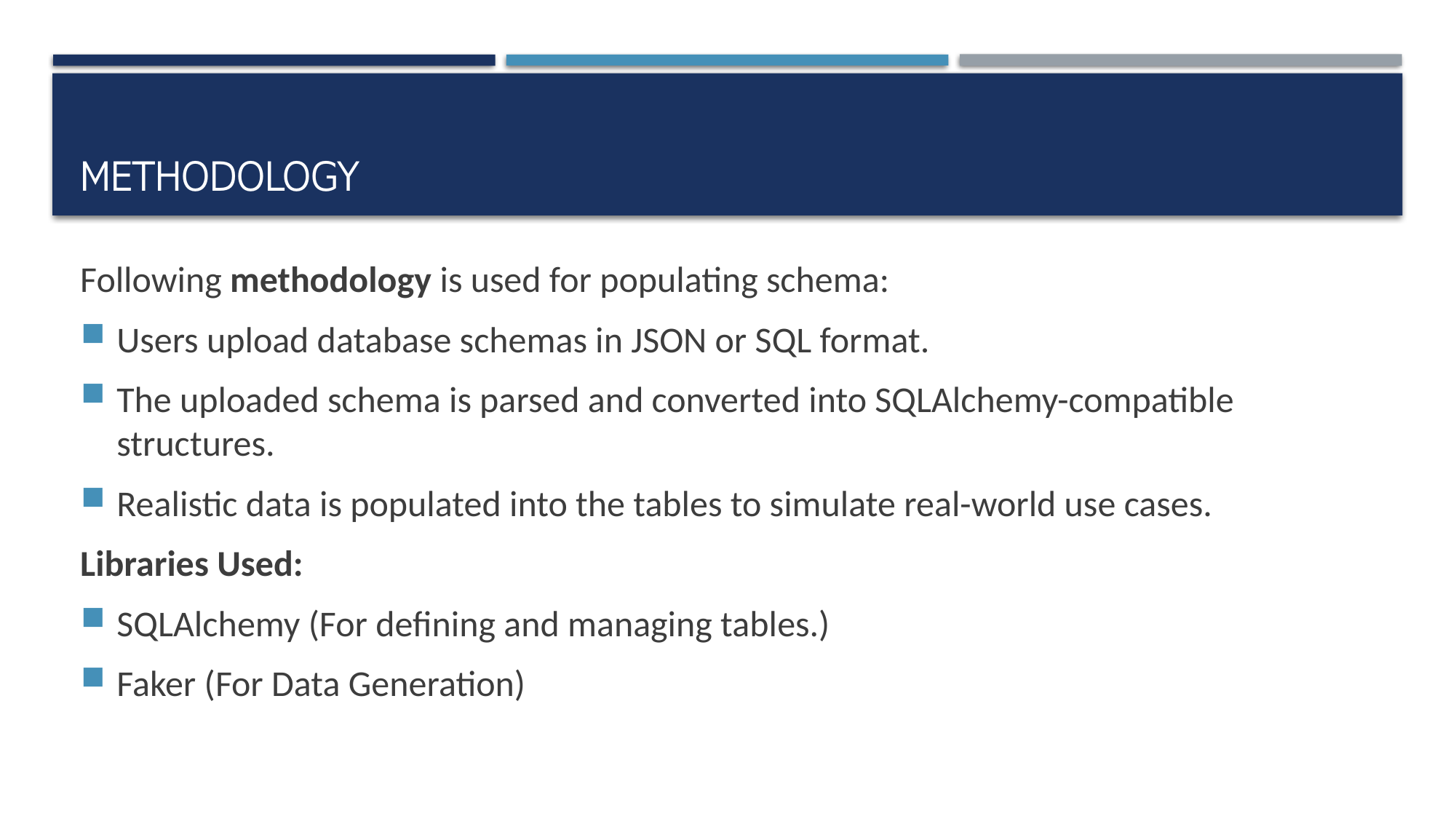

# methodology
Following methodology is used for populating schema:
Users upload database schemas in JSON or SQL format.
The uploaded schema is parsed and converted into SQLAlchemy-compatible structures.
Realistic data is populated into the tables to simulate real-world use cases.
Libraries Used:
SQLAlchemy (For defining and managing tables.)
Faker (For Data Generation)